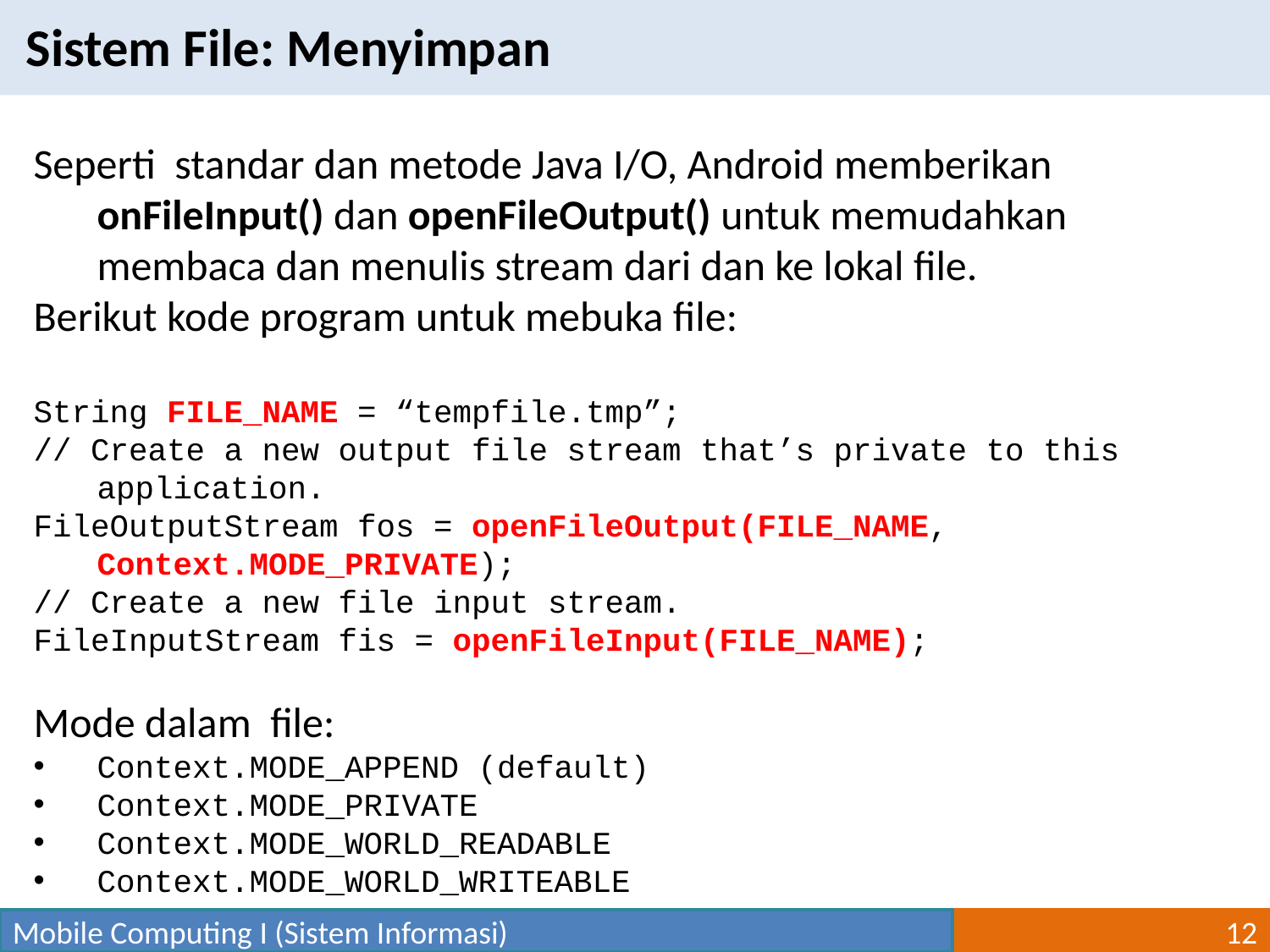

Sistem File: Menyimpan
Seperti  standar dan metode Java I/O, Android memberikan onFileInput() dan openFileOutput() untuk memudahkan membaca dan menulis stream dari dan ke lokal file.
Berikut kode program untuk mebuka file:

String FILE_NAME = “tempfile.tmp”;
// Create a new output file stream that’s private to this application.
FileOutputStream fos = openFileOutput(FILE_NAME, Context.MODE_PRIVATE);
// Create a new file input stream.
FileInputStream fis = openFileInput(FILE_NAME);

Mode dalam  file:
Context.MODE_APPEND (default)
Context.MODE_PRIVATE
Context.MODE_WORLD_READABLE
Context.MODE_WORLD_WRITEABLE

Mobile Computing I (Sistem Informasi)
12